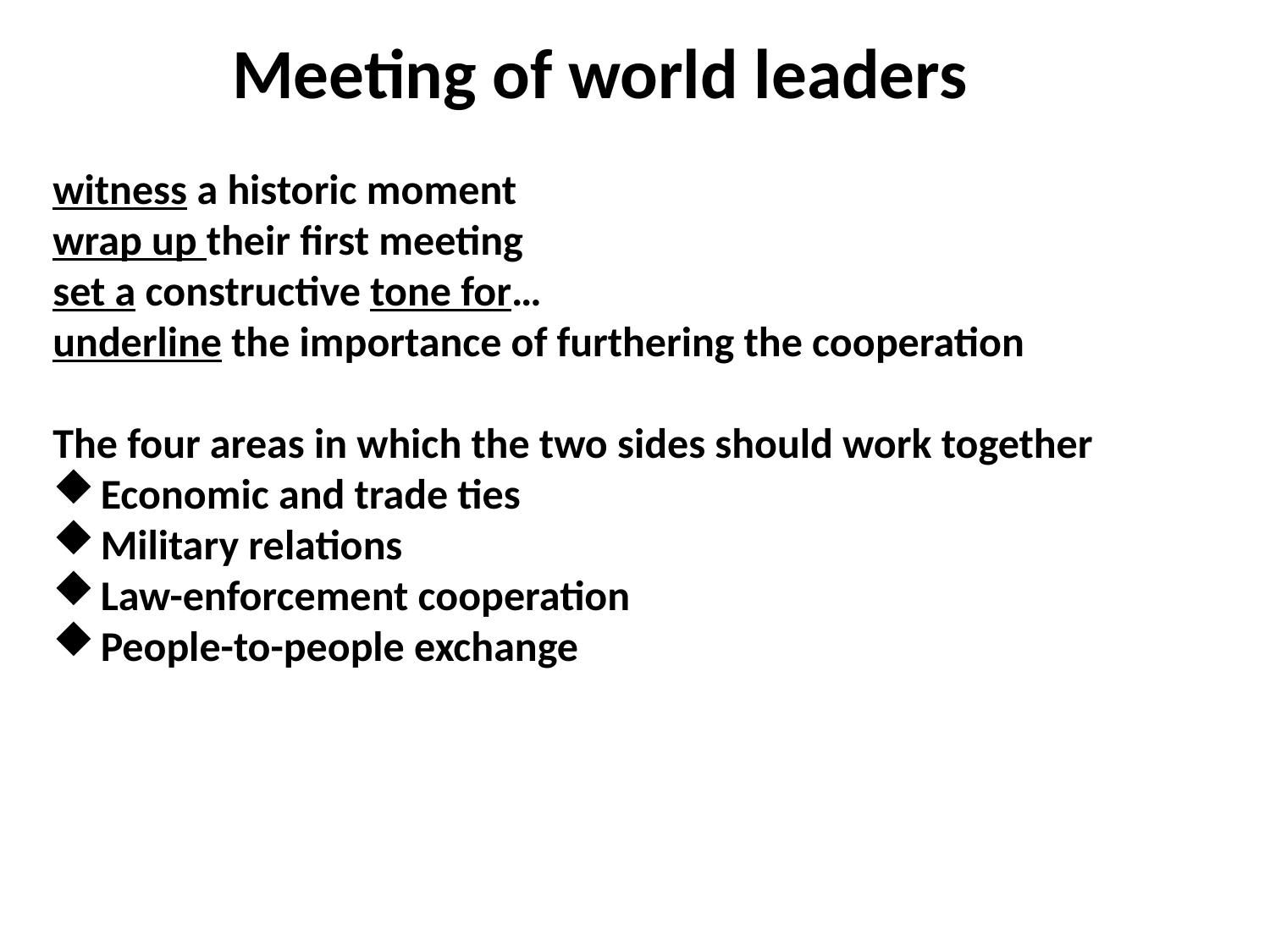

Meeting of world leaders
witness a historic moment
wrap up their first meeting
set a constructive tone for…
underline the importance of furthering the cooperation

The four areas in which the two sides should work together
Economic and trade ties
Military relations
Law-enforcement cooperation
People-to-people exchange